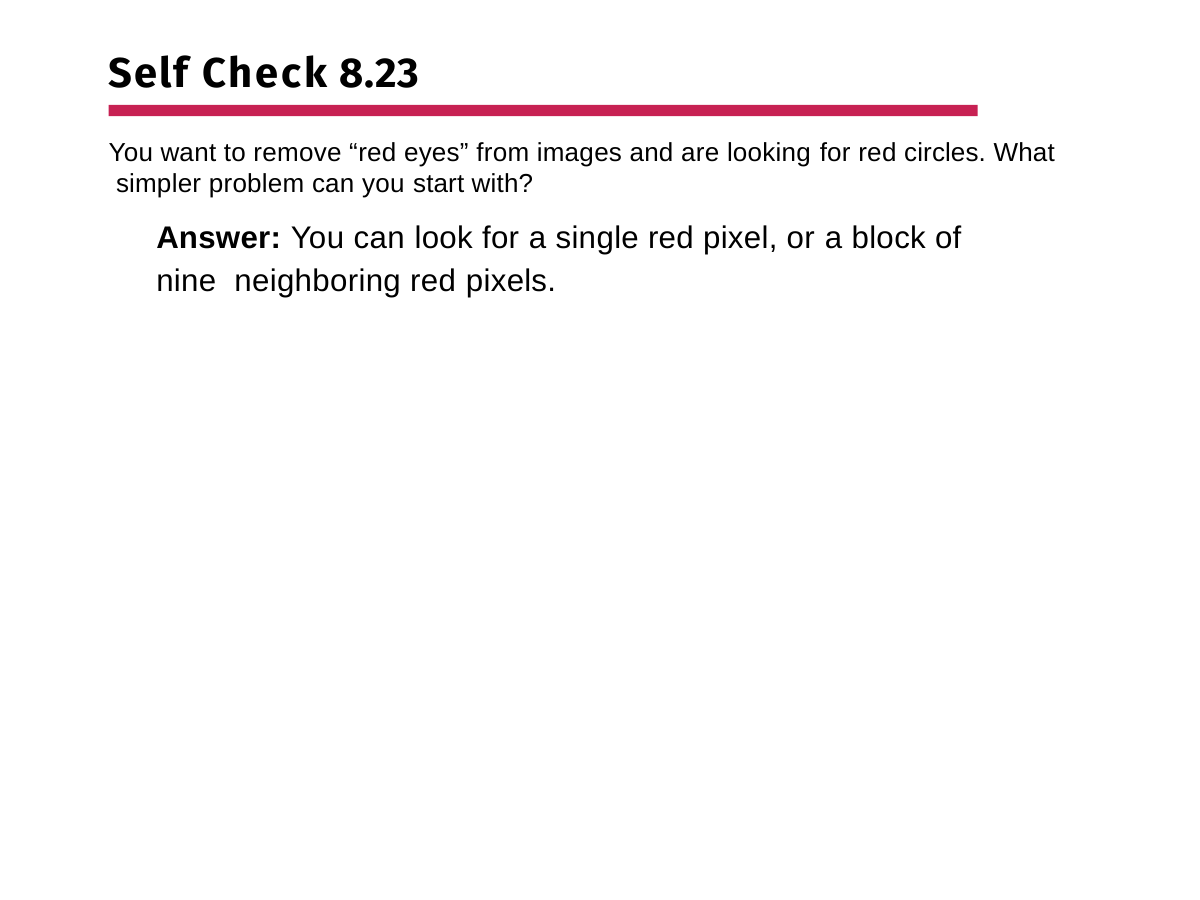

# Self Check 8.23

You want to remove “red eyes” from images and are looking for red circles. What  simpler problem can you start with?
Answer: You can look for a single red pixel, or a block of nine  neighboring red pixels.